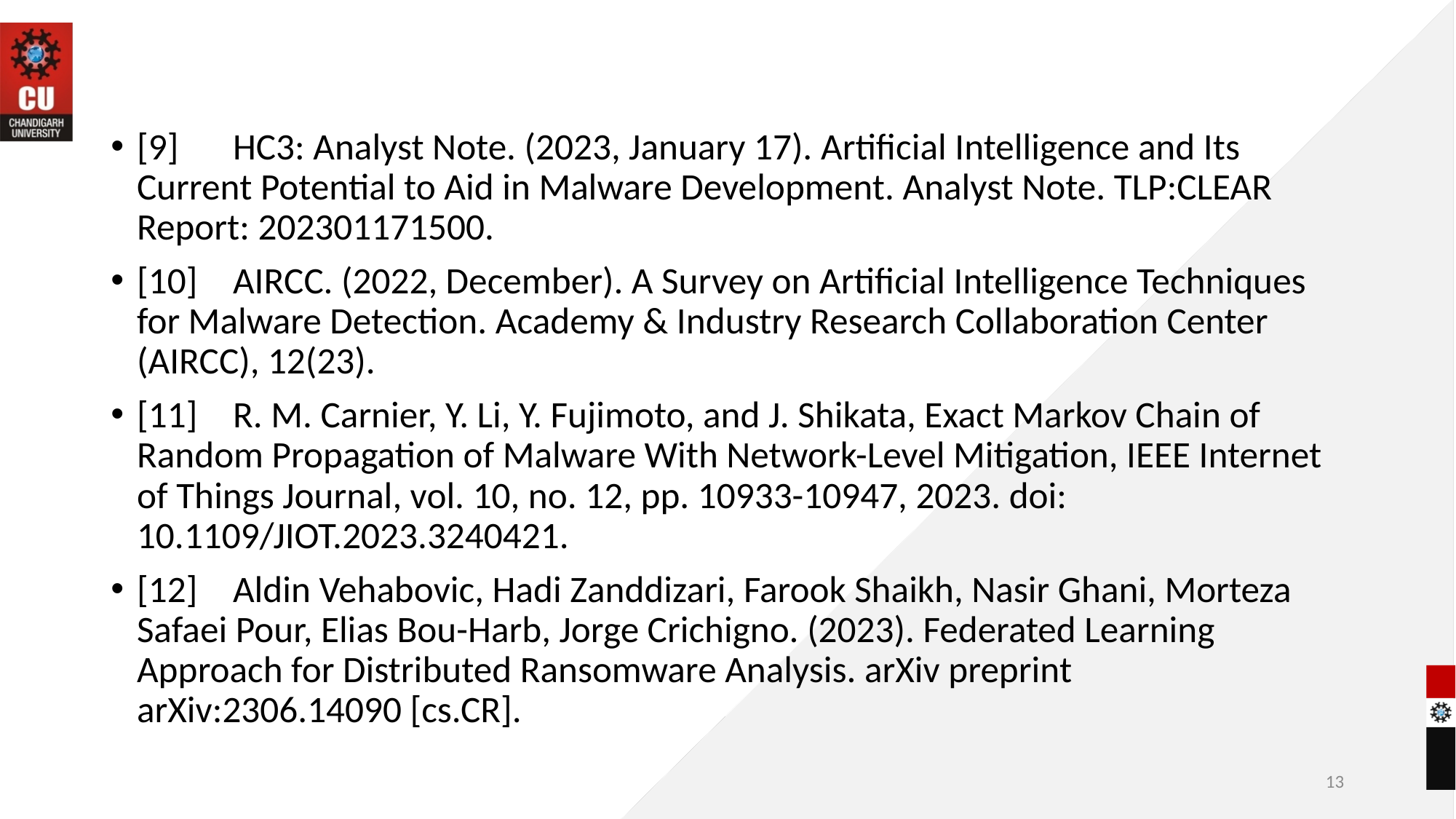

#
[9]	HC3: Analyst Note. (2023, January 17). Artificial Intelligence and Its Current Potential to Aid in Malware Development. Analyst Note. TLP:CLEAR Report: 202301171500.
[10]	AIRCC. (2022, December). A Survey on Artificial Intelligence Techniques for Malware Detection. Academy & Industry Research Collaboration Center (AIRCC), 12(23).
[11]	R. M. Carnier, Y. Li, Y. Fujimoto, and J. Shikata, Exact Markov Chain of Random Propagation of Malware With Network-Level Mitigation, IEEE Internet of Things Journal, vol. 10, no. 12, pp. 10933-10947, 2023. doi: 10.1109/JIOT.2023.3240421.
[12]	Aldin Vehabovic, Hadi Zanddizari, Farook Shaikh, Nasir Ghani, Morteza Safaei Pour, Elias Bou-Harb, Jorge Crichigno. (2023). Federated Learning Approach for Distributed Ransomware Analysis. arXiv preprint arXiv:2306.14090 [cs.CR].
13